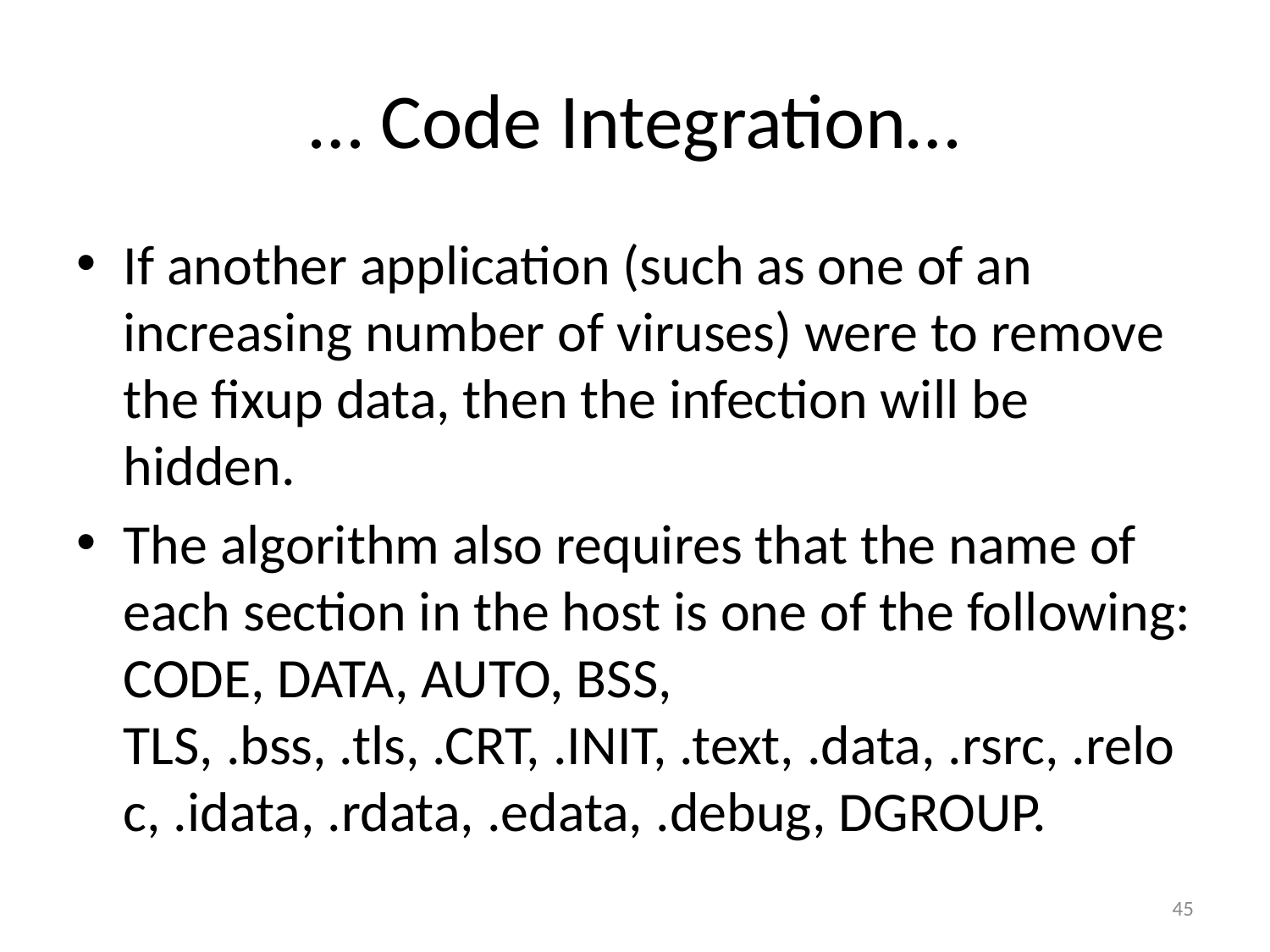

# … Code Integration…
If another application (such as one of an increasing number of viruses) were to remove the fixup data, then the infection will be hidden.
The algorithm also requires that the name of each section in the host is one of the following: CODE, DATA, AUTO, BSS, TLS, .bss, .tls, .CRT, .INIT, .text, .data, .rsrc, .reloc, .idata, .rdata, .edata, .debug, DGROUP.
45